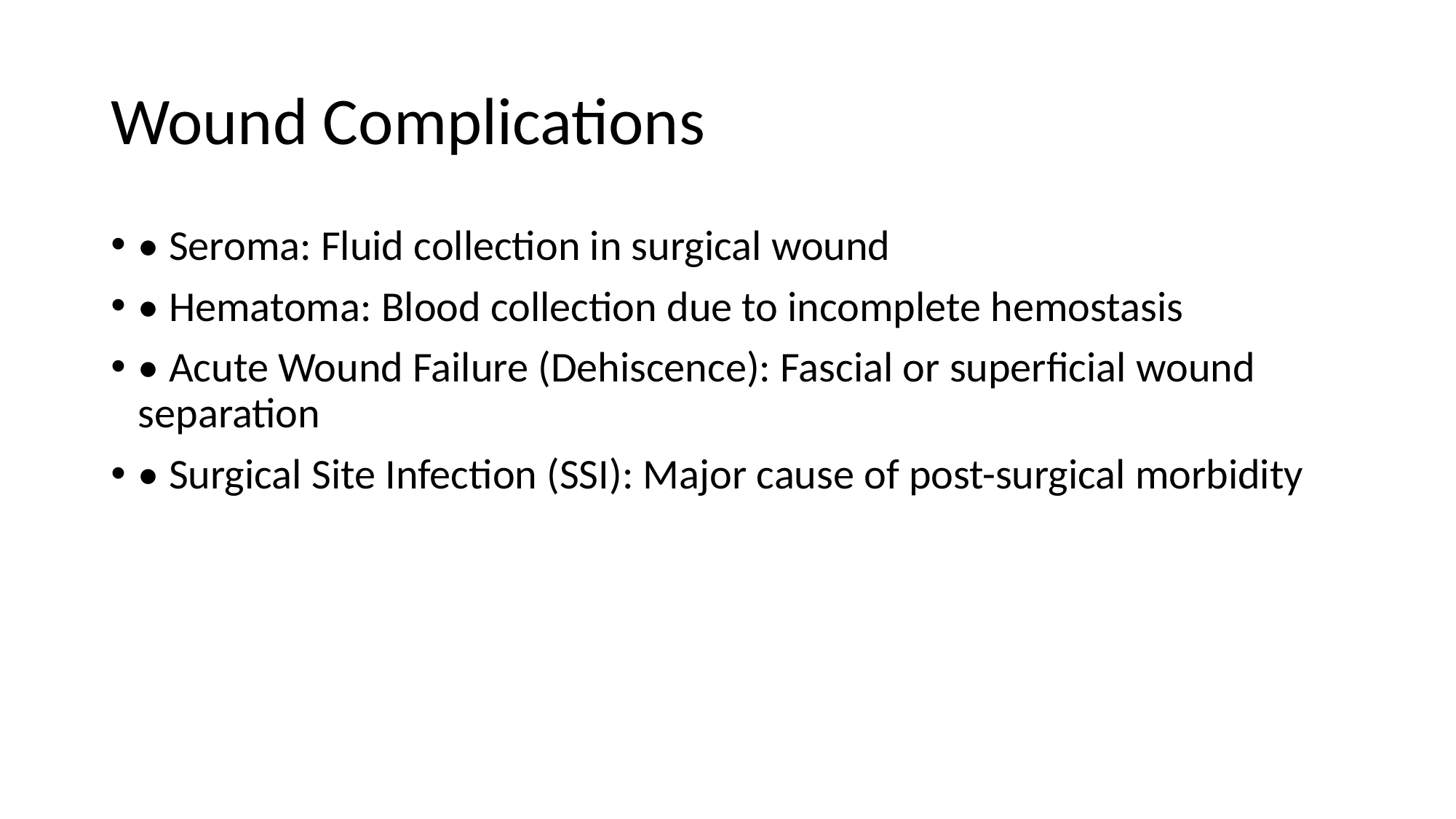

# Wound Complications
• Seroma: Fluid collection in surgical wound
• Hematoma: Blood collection due to incomplete hemostasis
• Acute Wound Failure (Dehiscence): Fascial or superficial wound separation
• Surgical Site Infection (SSI): Major cause of post-surgical morbidity